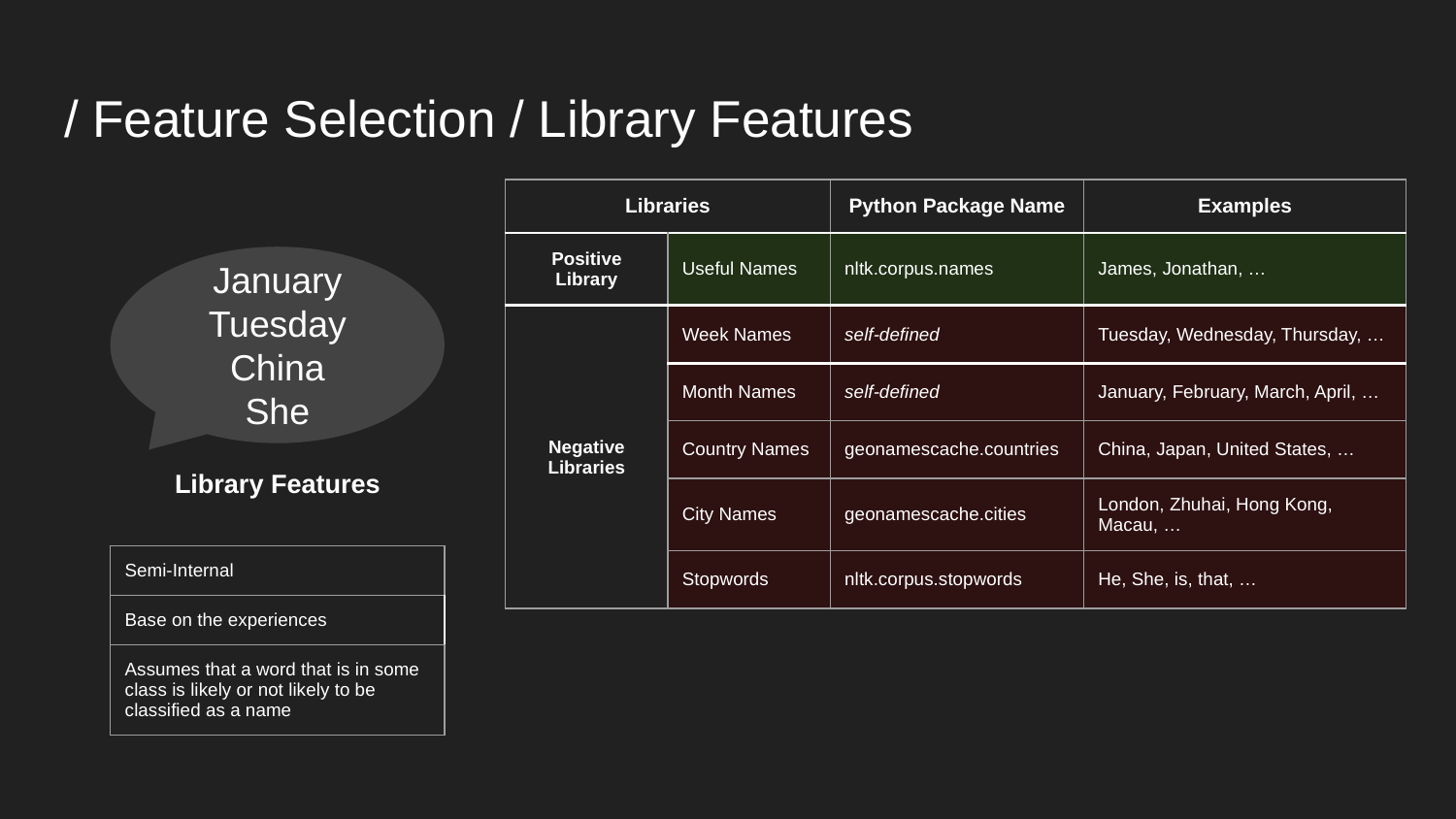

# / Feature Selection / Library Features
| Libraries |  | Python Package Name | Examples |
| --- | --- | --- | --- |
| Positive Library | Useful Names | nltk.corpus.names | James, Jonathan, … |
| Negative Libraries | Week Names | self-defined | Tuesday, Wednesday, Thursday, … |
|  | Month Names | self-defined | January, February, March, April, … |
|  | Country Names | geonamescache.countries | China, Japan, United States, … |
|  | City Names | geonamescache.cities | London, Zhuhai, Hong Kong, Macau, … |
|  | Stopwords | nltk.corpus.stopwords | He, She, is, that, … |
January
Tuesday
China
She
Library Features
| Semi-Internal |
| --- |
| Base on the experiences |
| Assumes that a word that is in some class is likely or not likely to be classified as a name |